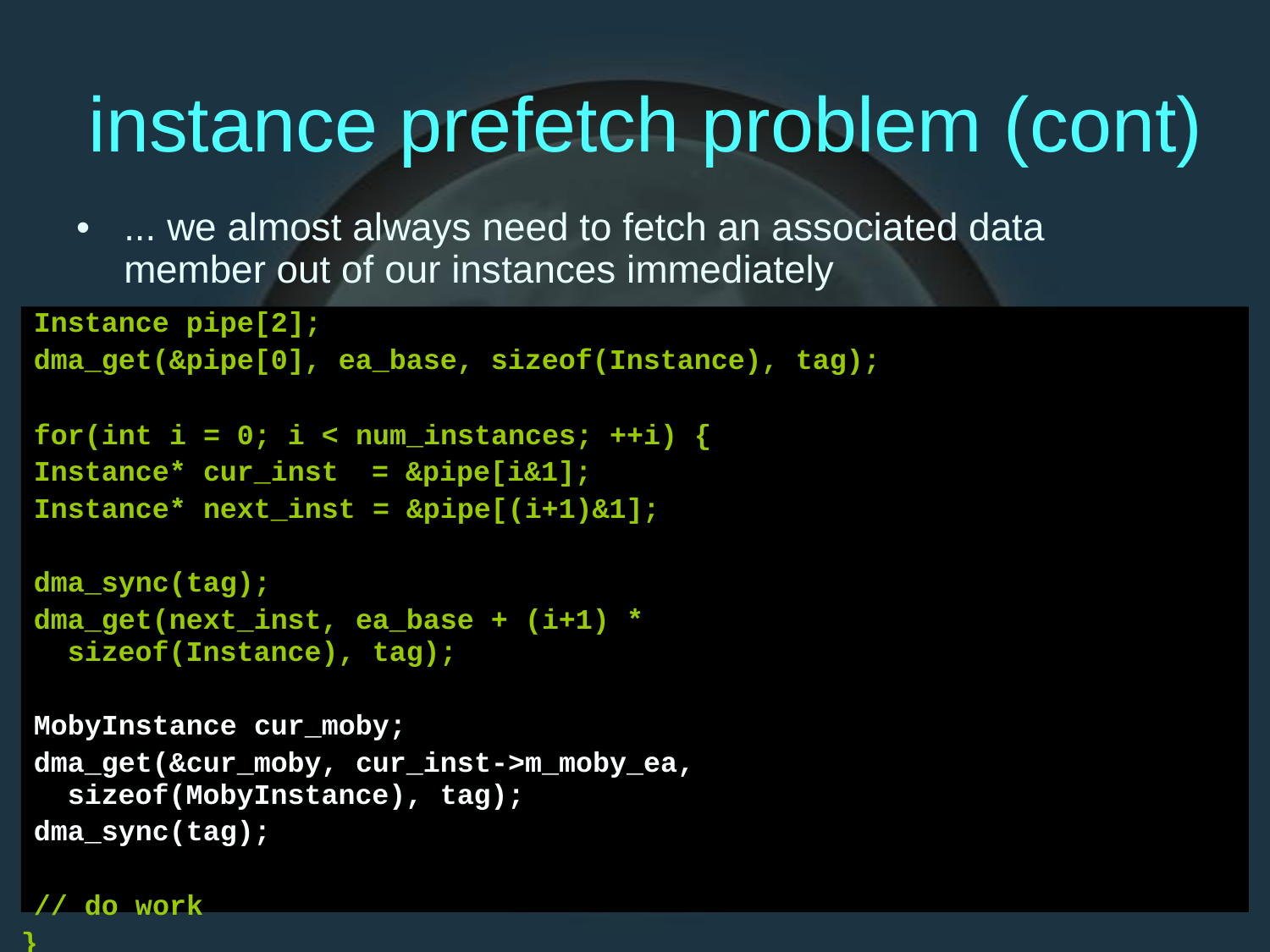

instance
prefetch
problem
(cont)
•
... we almost always need to fetch an associated data
member out of our instances immediately

Instance pipe[2];
dma_get(&pipe[0], ea_base, sizeof(Instance), tag);
for(int i = 0; i < num_instances; ++i) {
Instance* cur_inst = &pipe[i&1];
Instance* next_inst = &pipe[(i+1)&1];
dma_sync(tag);
dma_get(next_inst, ea_base + (i+1) * sizeof(Instance), tag);
MobyInstance cur_moby;
dma_get(&cur_moby, cur_inst->m_moby_ea, sizeof(MobyInstance), tag);
dma_sync(tag);
// do work
}